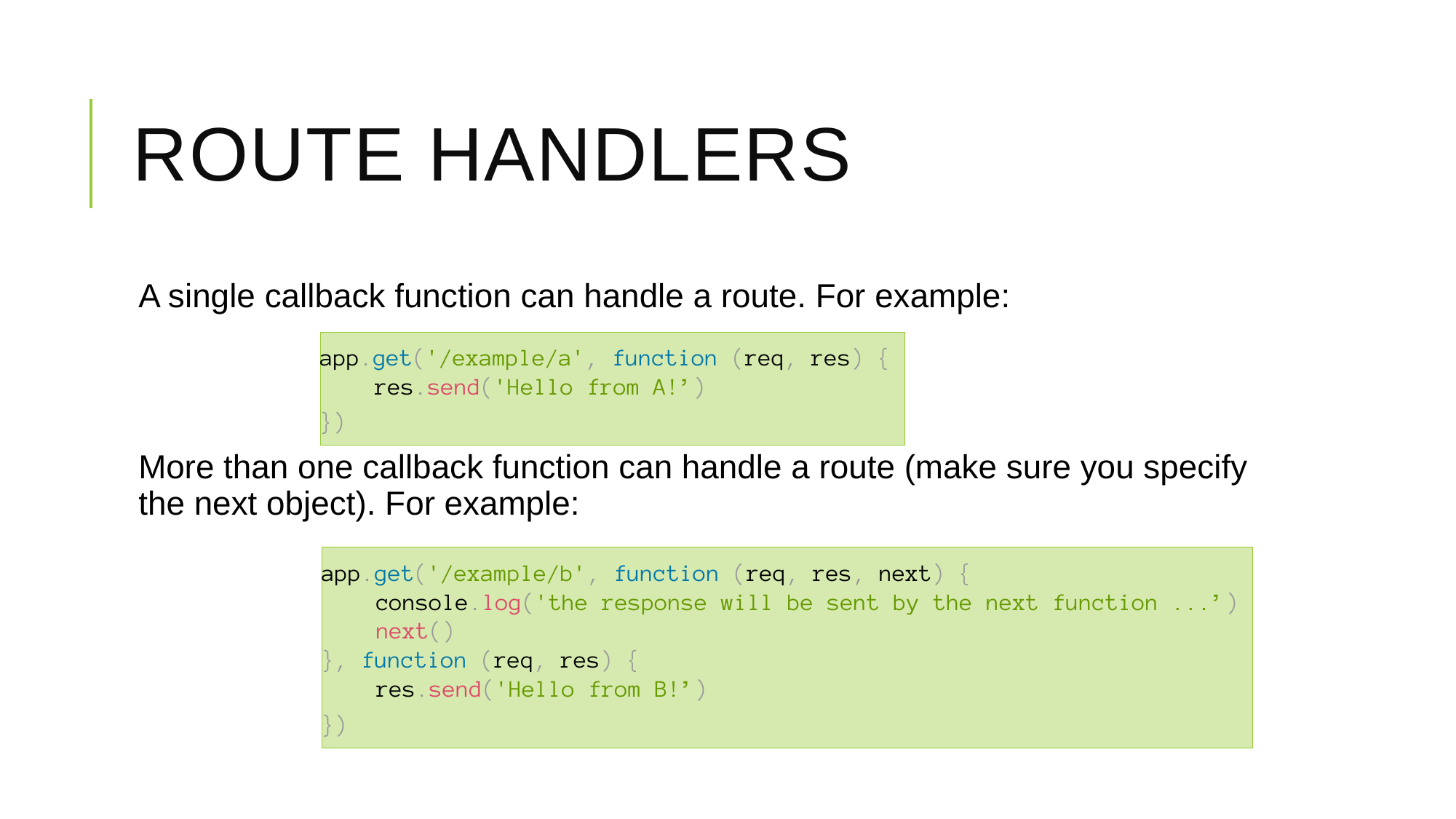

# Route handlers
A single callback function can handle a route. For example:

More than one callback function can handle a route (make sure you specify the next object). For example:

app.get('/example/a', function (req, res) {
res.send('Hello from A!’)
})
app.get('/example/b', function (req, res, next) {
console.log('the response will be sent by the next function ...’)
next()
}, function (req, res) {
res.send('Hello from B!’)
})